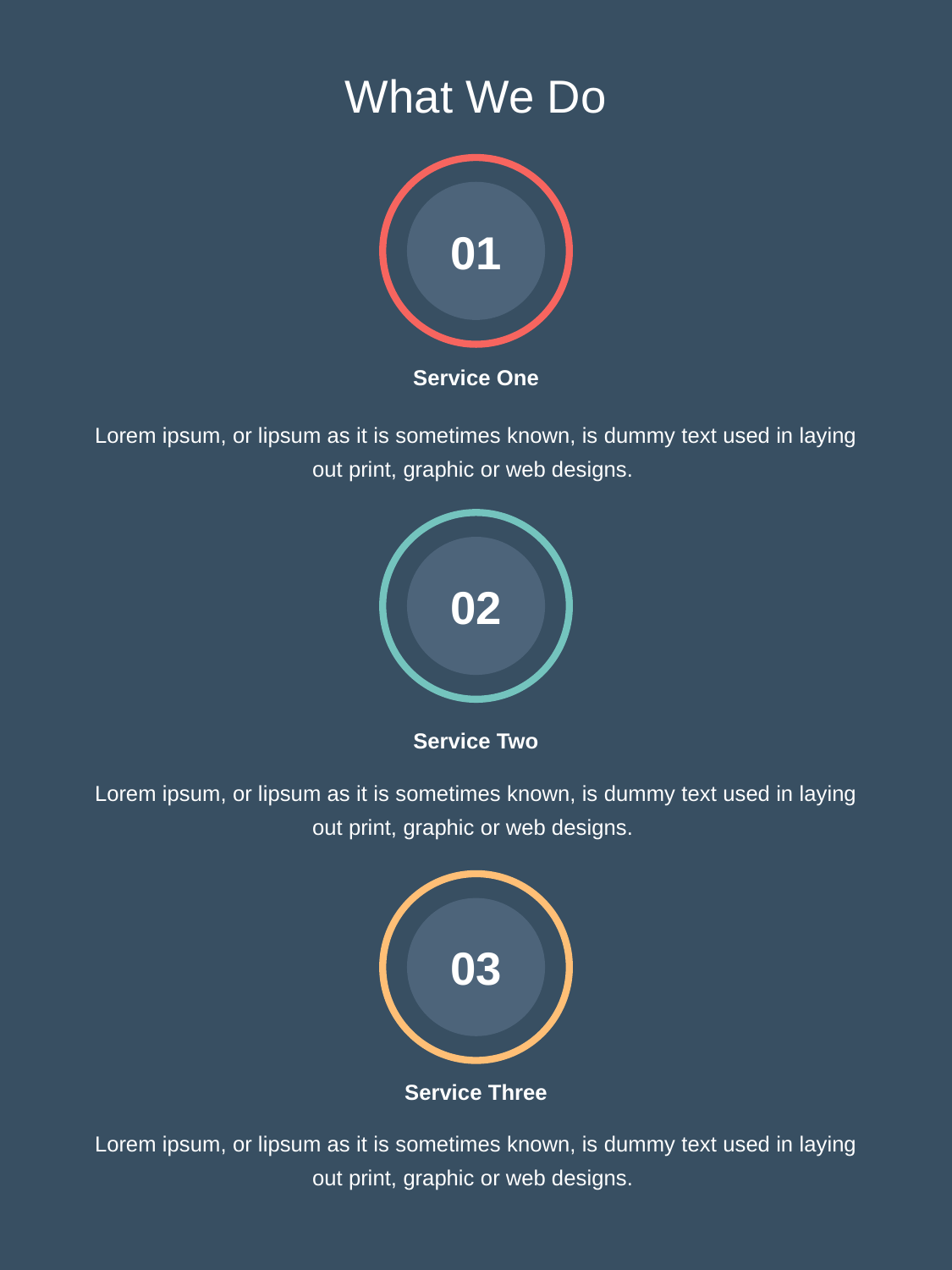

What We Do

01
Service One
Lorem ipsum, or lipsum as it is sometimes known, is dummy text used in laying out print, graphic or web designs.

02
Service Two
Lorem ipsum, or lipsum as it is sometimes known, is dummy text used in laying out print, graphic or web designs.

03
Service Three
Lorem ipsum, or lipsum as it is sometimes known, is dummy text used in laying out print, graphic or web designs.